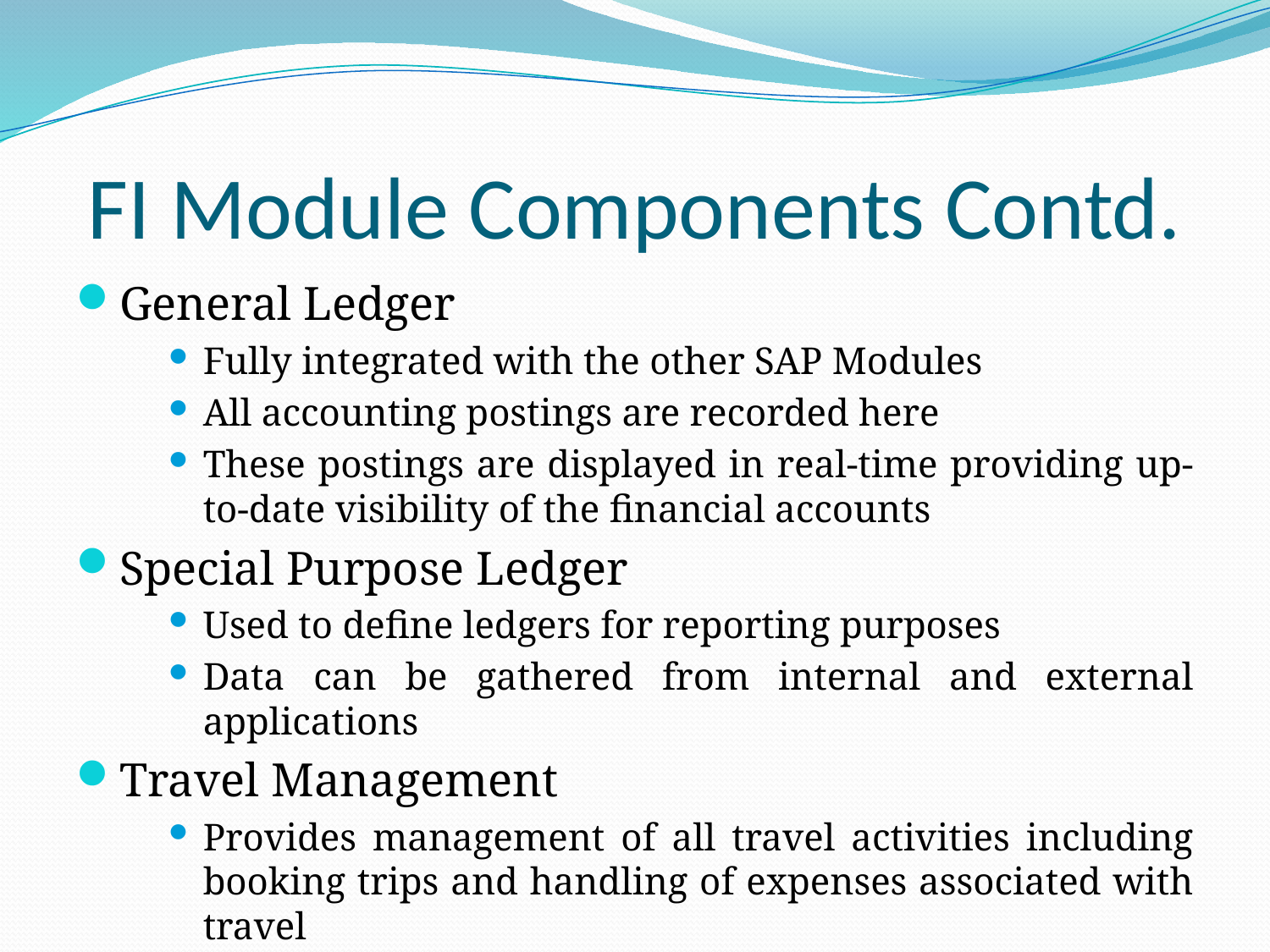

# FI Module Components Contd.
General Ledger
Fully integrated with the other SAP Modules
All accounting postings are recorded here
These postings are displayed in real-time providing up-to-date visibility of the financial accounts
Special Purpose Ledger
Used to define ledgers for reporting purposes
Data can be gathered from internal and external applications
Travel Management
Provides management of all travel activities including booking trips and handling of expenses associated with travel